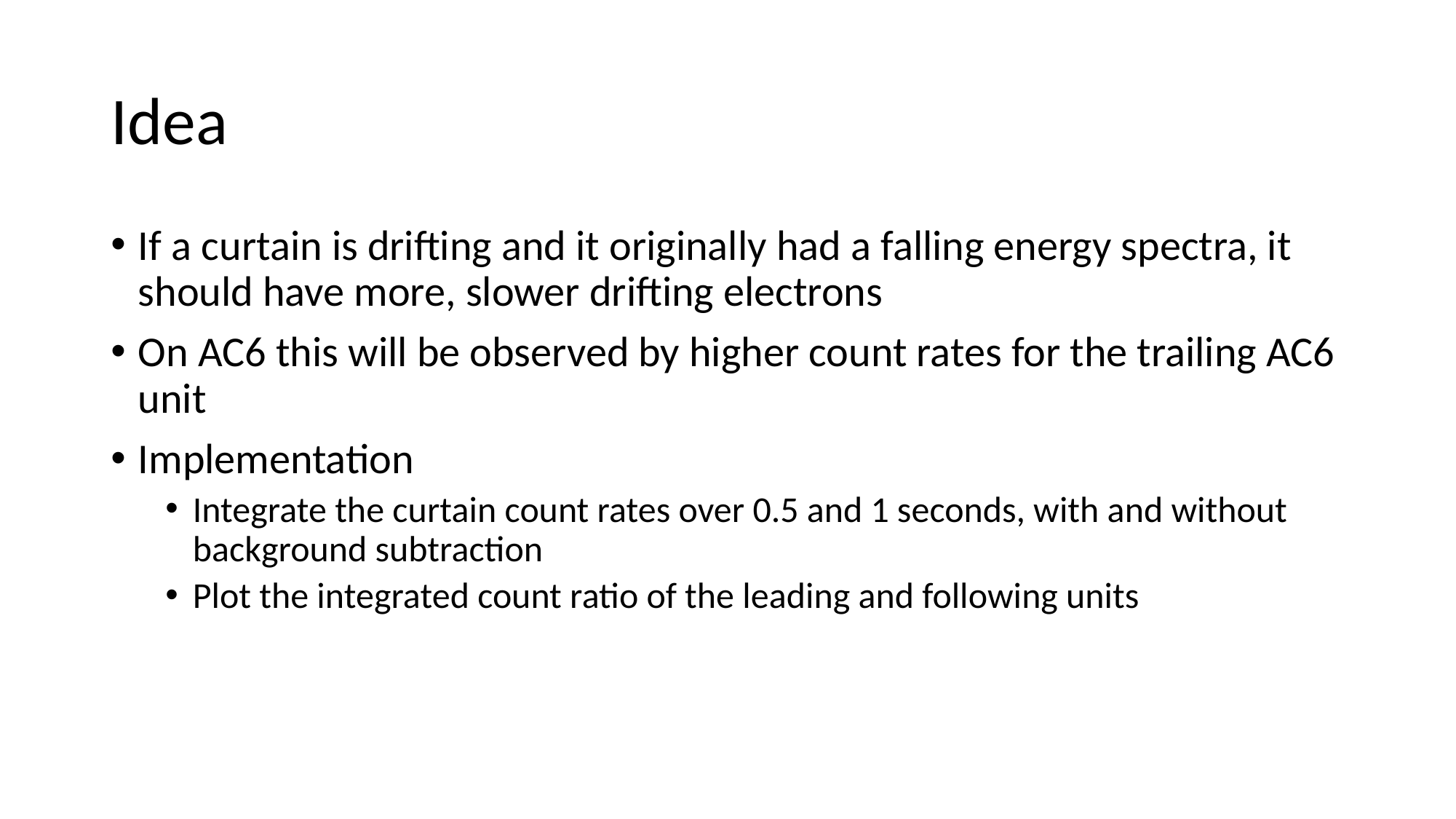

# Idea
If a curtain is drifting and it originally had a falling energy spectra, it should have more, slower drifting electrons
On AC6 this will be observed by higher count rates for the trailing AC6 unit
Implementation
Integrate the curtain count rates over 0.5 and 1 seconds, with and without background subtraction
Plot the integrated count ratio of the leading and following units